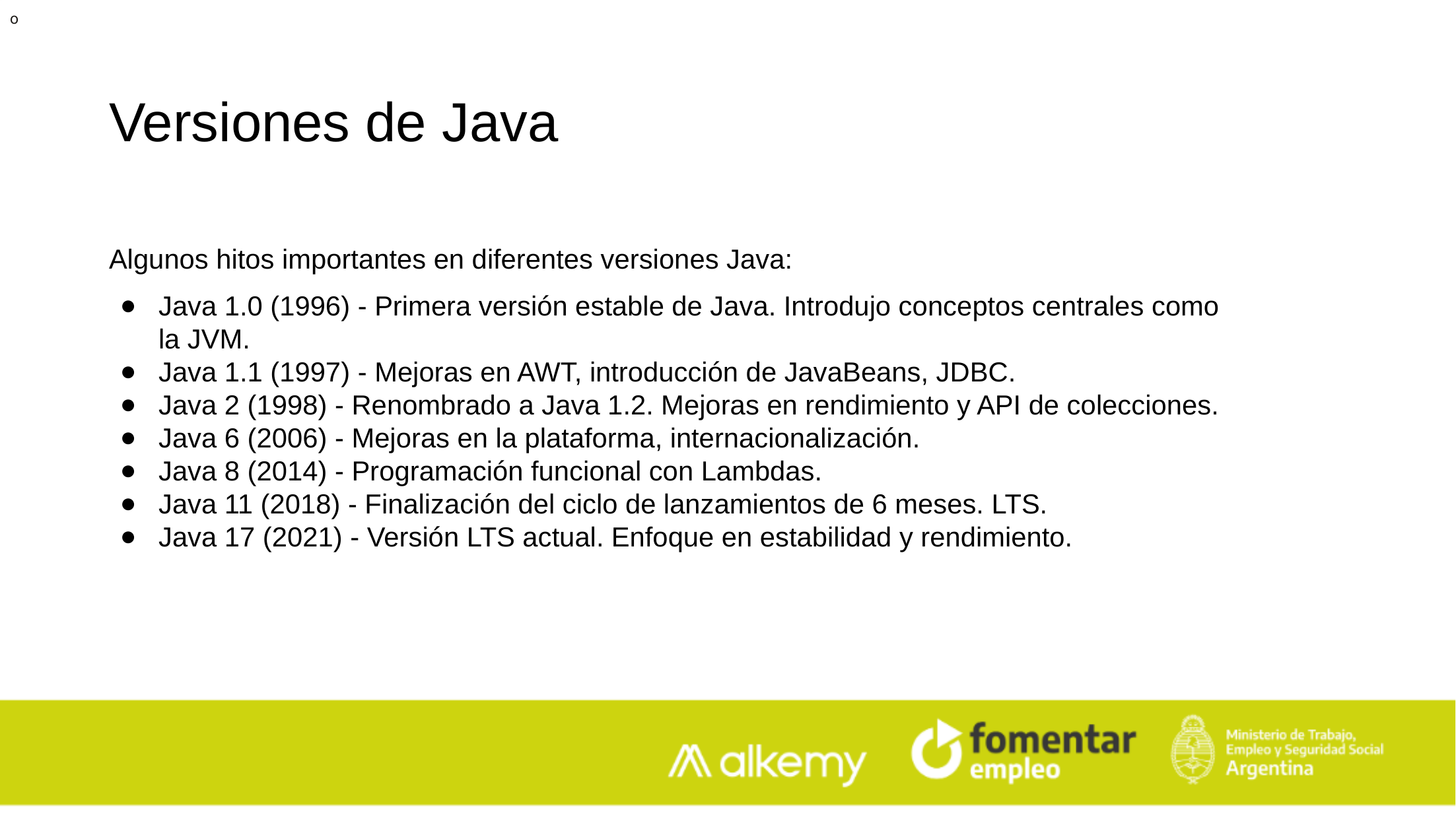

o
Versiones de Java
Algunos hitos importantes en diferentes versiones Java:
Java 1.0 (1996) - Primera versión estable de Java. Introdujo conceptos centrales como la JVM.
Java 1.1 (1997) - Mejoras en AWT, introducción de JavaBeans, JDBC.
Java 2 (1998) - Renombrado a Java 1.2. Mejoras en rendimiento y API de colecciones.
Java 6 (2006) - Mejoras en la plataforma, internacionalización.
Java 8 (2014) - Programación funcional con Lambdas.
Java 11 (2018) - Finalización del ciclo de lanzamientos de 6 meses. LTS.
Java 17 (2021) - Versión LTS actual. Enfoque en estabilidad y rendimiento.